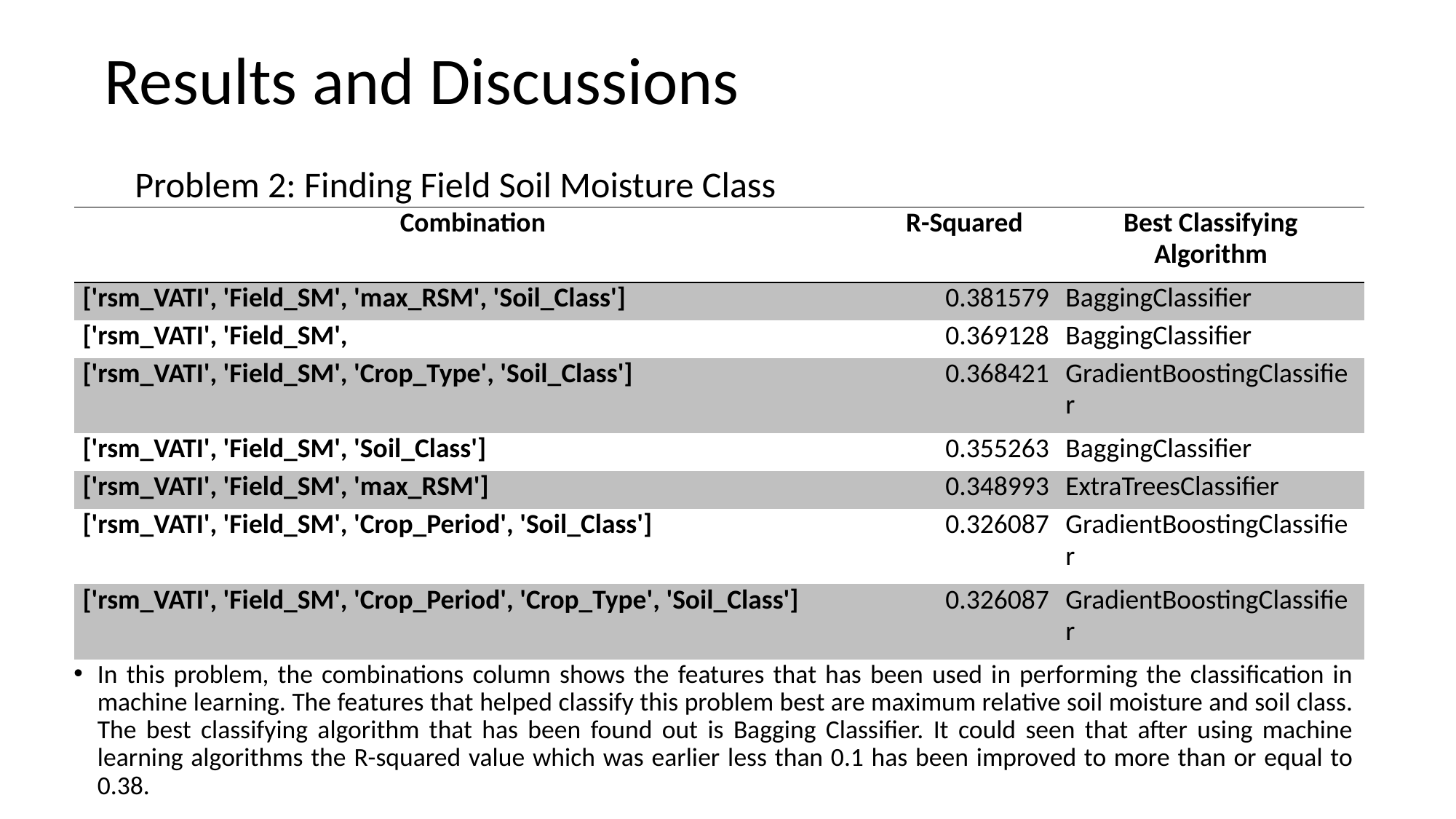

# Results and Discussions
Problem 2: Finding Field Soil Moisture Class
| Combination | R-Squared | Best Classifying Algorithm |
| --- | --- | --- |
| ['rsm\_VATI', 'Field\_SM', 'max\_RSM', 'Soil\_Class'] | 0.381579 | BaggingClassifier |
| ['rsm\_VATI', 'Field\_SM', | 0.369128 | BaggingClassifier |
| ['rsm\_VATI', 'Field\_SM', 'Crop\_Type', 'Soil\_Class'] | 0.368421 | GradientBoostingClassifier |
| ['rsm\_VATI', 'Field\_SM', 'Soil\_Class'] | 0.355263 | BaggingClassifier |
| ['rsm\_VATI', 'Field\_SM', 'max\_RSM'] | 0.348993 | ExtraTreesClassifier |
| ['rsm\_VATI', 'Field\_SM', 'Crop\_Period', 'Soil\_Class'] | 0.326087 | GradientBoostingClassifier |
| ['rsm\_VATI', 'Field\_SM', 'Crop\_Period', 'Crop\_Type', 'Soil\_Class'] | 0.326087 | GradientBoostingClassifier |
In this problem, the combinations column shows the features that has been used in performing the classification in machine learning. The features that helped classify this problem best are maximum relative soil moisture and soil class. The best classifying algorithm that has been found out is Bagging Classifier. It could seen that after using machine learning algorithms the R-squared value which was earlier less than 0.1 has been improved to more than or equal to 0.38.